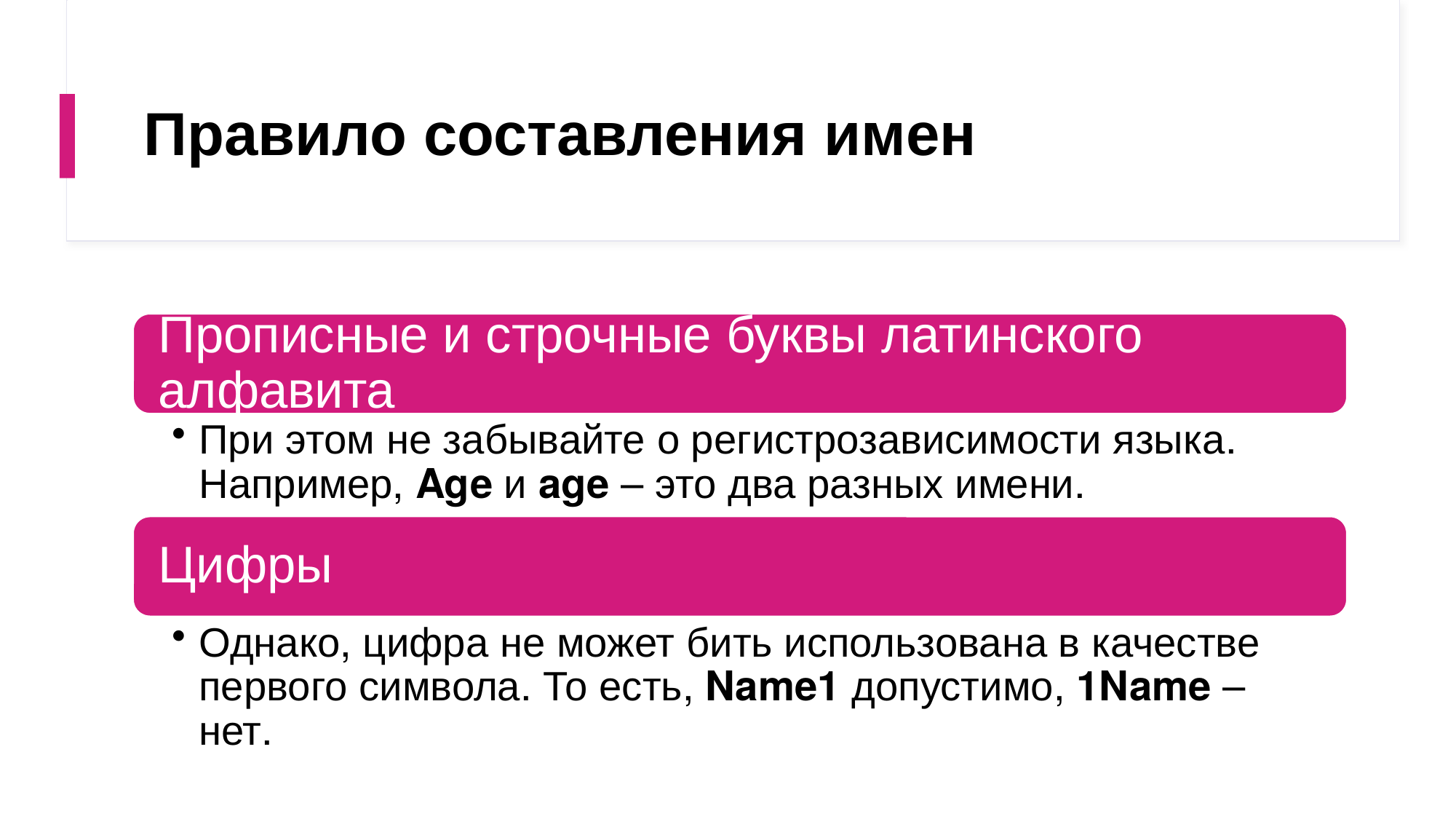

# Правило составления имен
Прописные и строчные буквы латинского алфавита
При этом не забывайте о регистрозависимости языка. Например, Age и age – это два разных имени.
Цифры
Однако, цифра не может бить использована в качестве первого символа. То есть, Name1 допустимо, 1Name – нет.